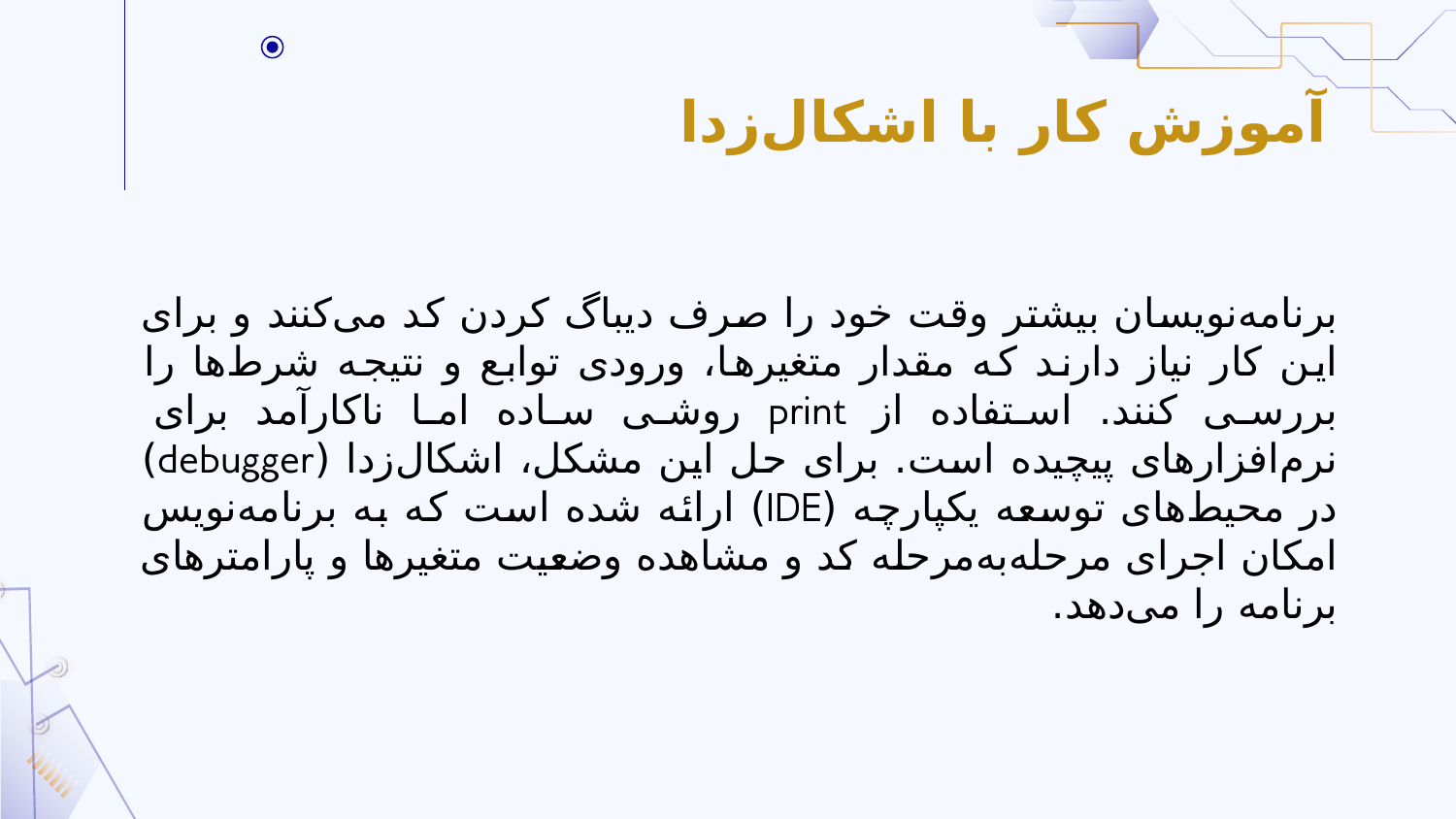

# آموزش کار با اشکال‌زدا
برنامه‌نویسان بیشتر وقت خود را صرف دیباگ کردن کد می‌کنند و برای این کار نیاز دارند که مقدار متغیرها، ورودی توابع و نتیجه شرط‌ها را بررسی کنند. استفاده از print روشی ساده اما ناکارآمد برای نرم‌افزارهای پیچیده است. برای حل این مشکل، اشکال‌زدا (debugger) در محیط‌های توسعه یکپارچه (IDE) ارائه شده است که به برنامه‌نویس امکان اجرای مرحله‌به‌مرحله کد و مشاهده وضعیت متغیرها و پارامترهای برنامه را می‌دهد.